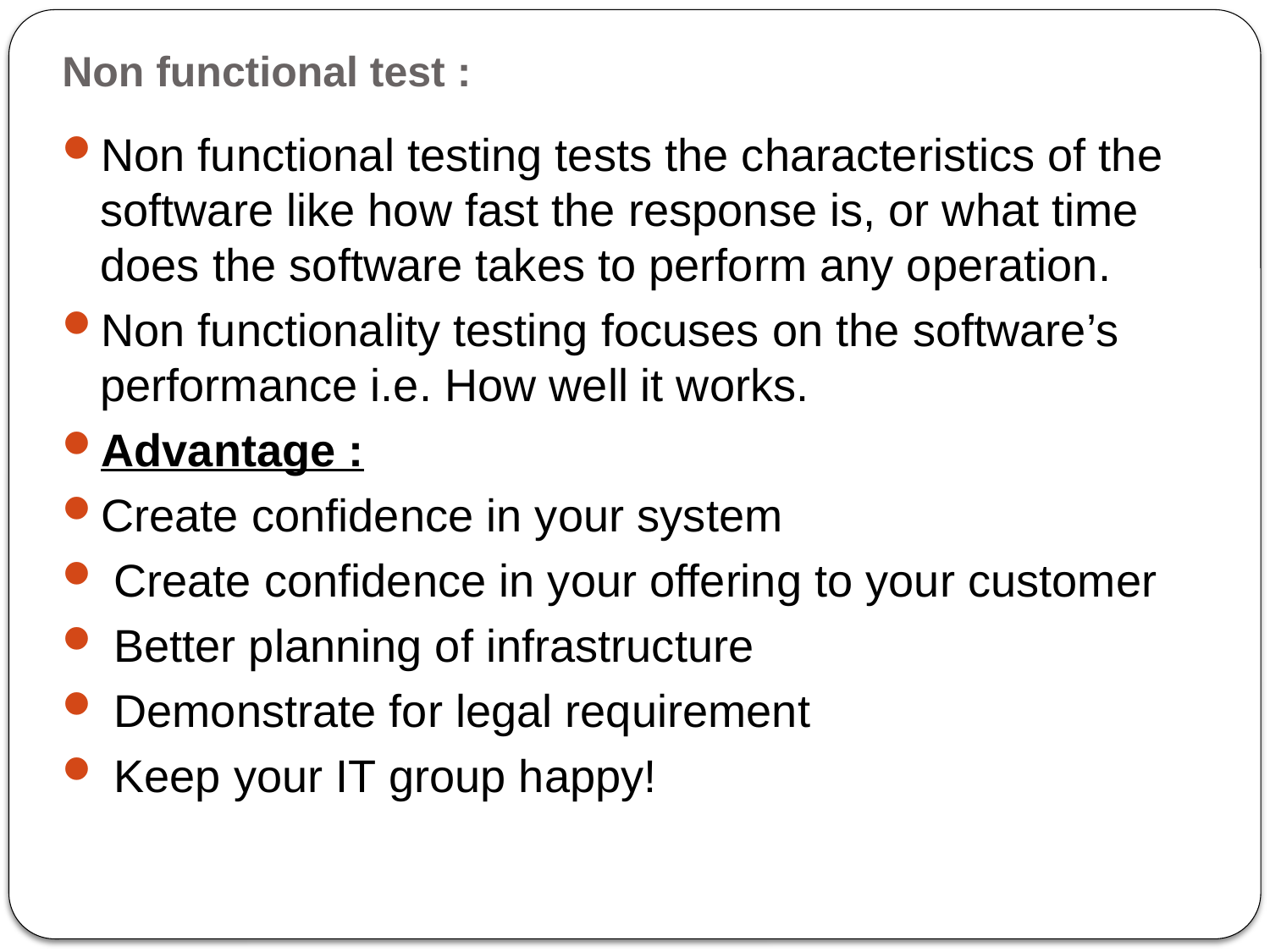

# Non functional test :
Non functional testing tests the characteristics of the software like how fast the response is, or what time does the software takes to perform any operation.
Non functionality testing focuses on the software’s performance i.e. How well it works.
Advantage :
Create confidence in your system
 Create confidence in your offering to your customer
 Better planning of infrastructure
 Demonstrate for legal requirement
 Keep your IT group happy!